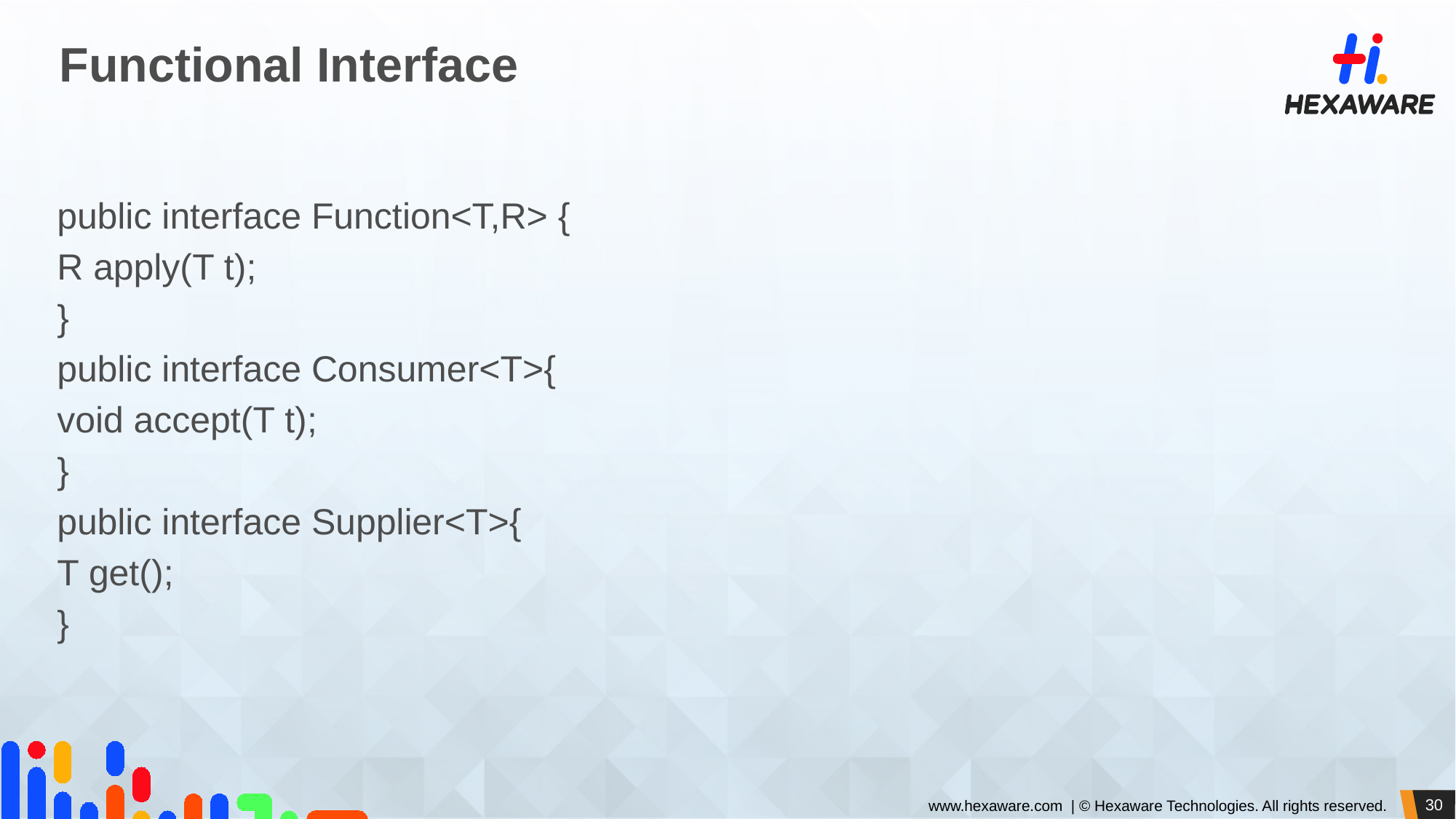

# Functional Interface
public interface Function<T,R> {
R apply(T t);
}
public interface Consumer<T>{
void accept(T t);
}
public interface Supplier<T>{
T get();
}